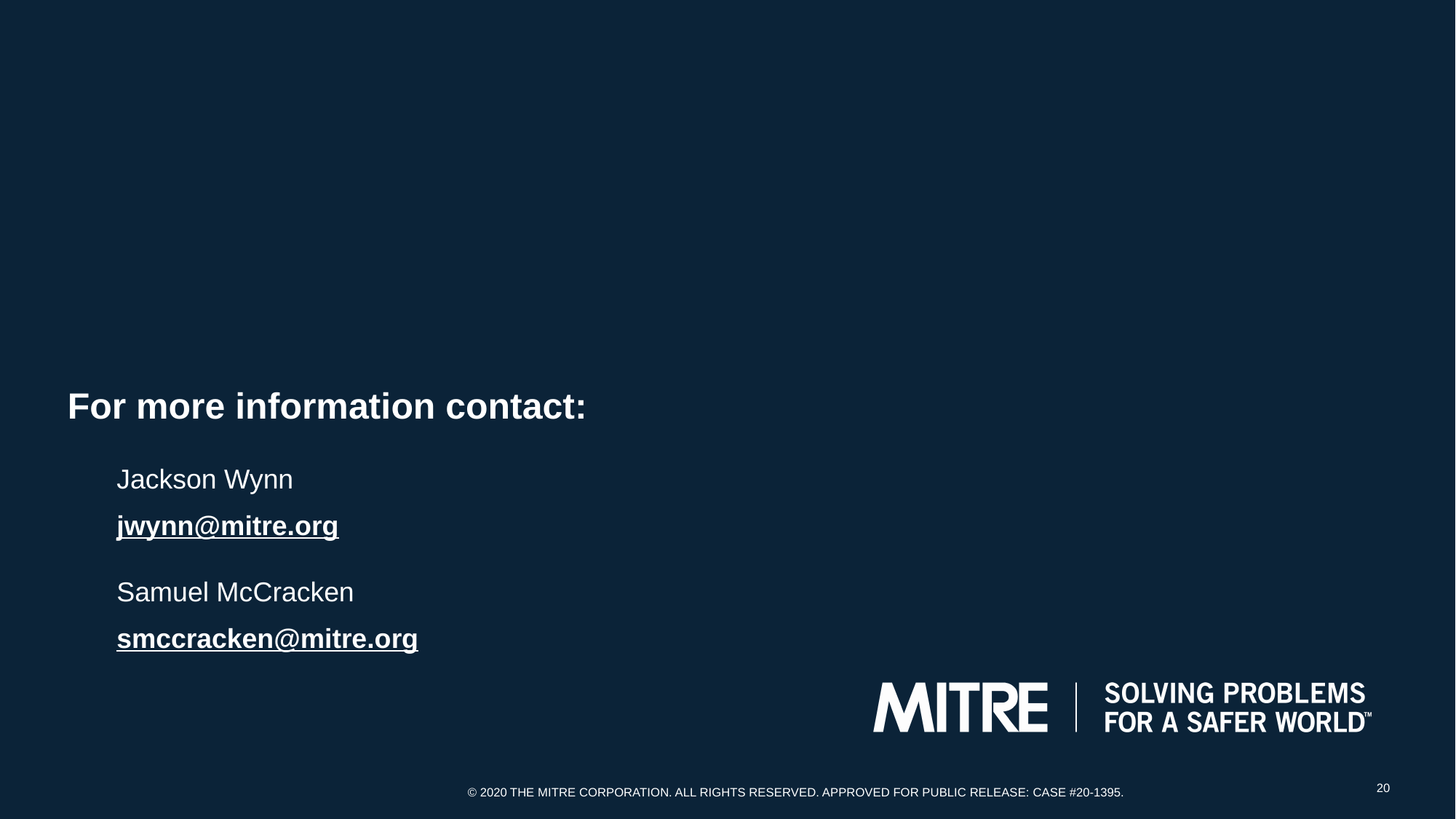

For more information contact:
Jackson Wynn
jwynn@mitre.org
Samuel McCracken
smccracken@mitre.org
20